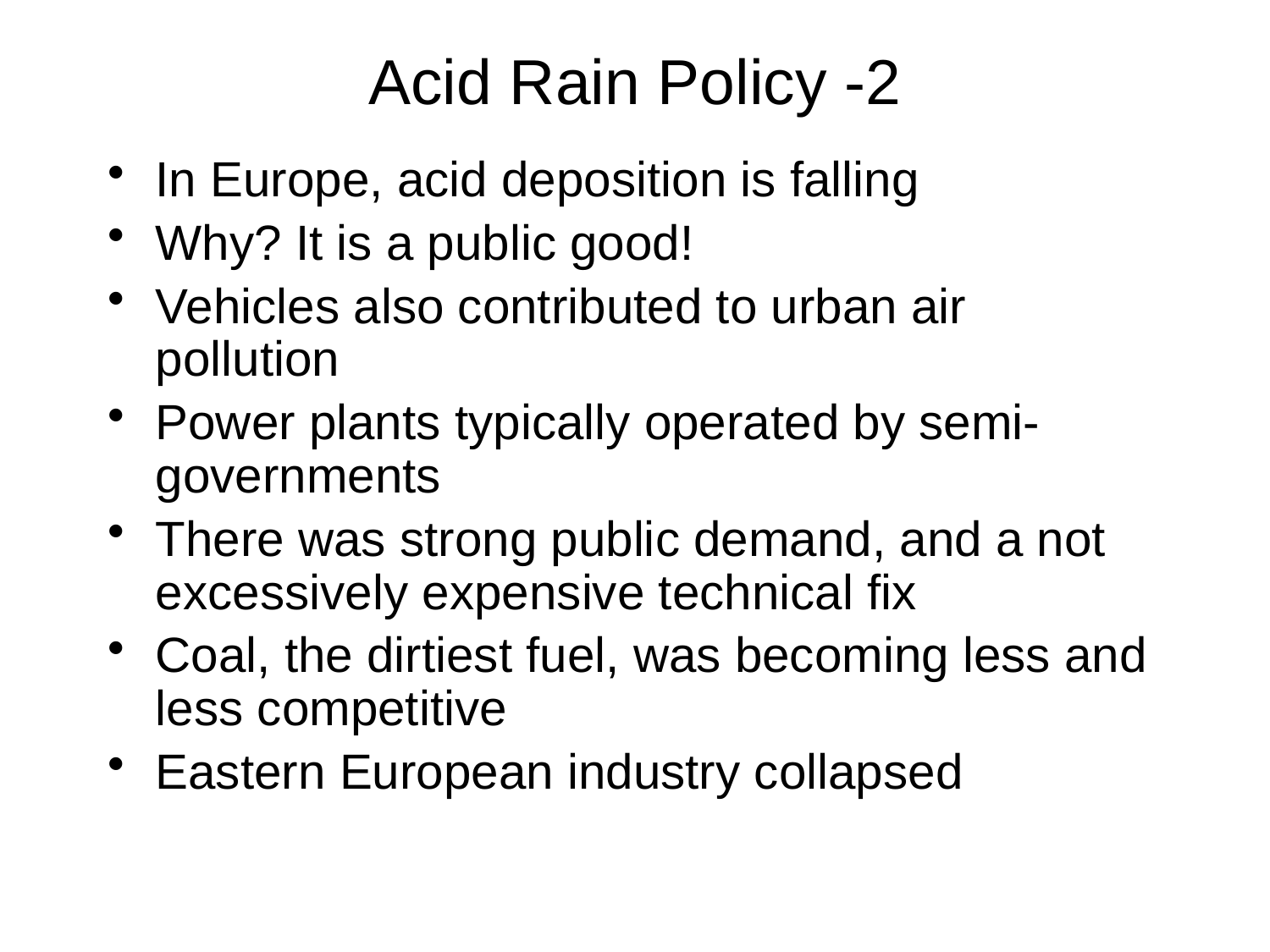

# Acid Rain Policy -2
In Europe, acid deposition is falling
Why? It is a public good!
Vehicles also contributed to urban air pollution
Power plants typically operated by semi-governments
There was strong public demand, and a not excessively expensive technical fix
Coal, the dirtiest fuel, was becoming less and less competitive
Eastern European industry collapsed